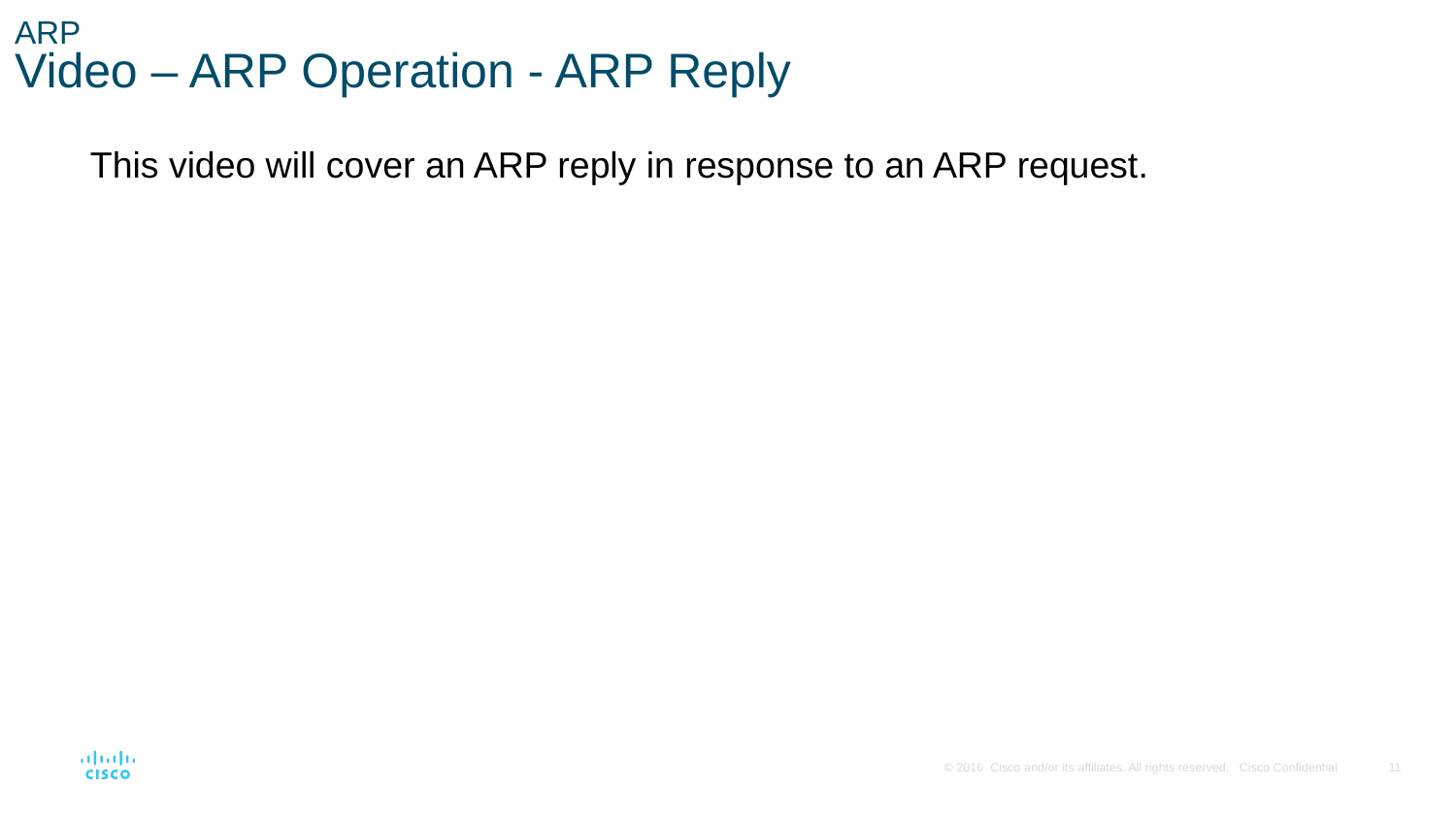

# ARP Video – ARP Operation - ARP Reply
This video will cover an ARP reply in response to an ARP request.